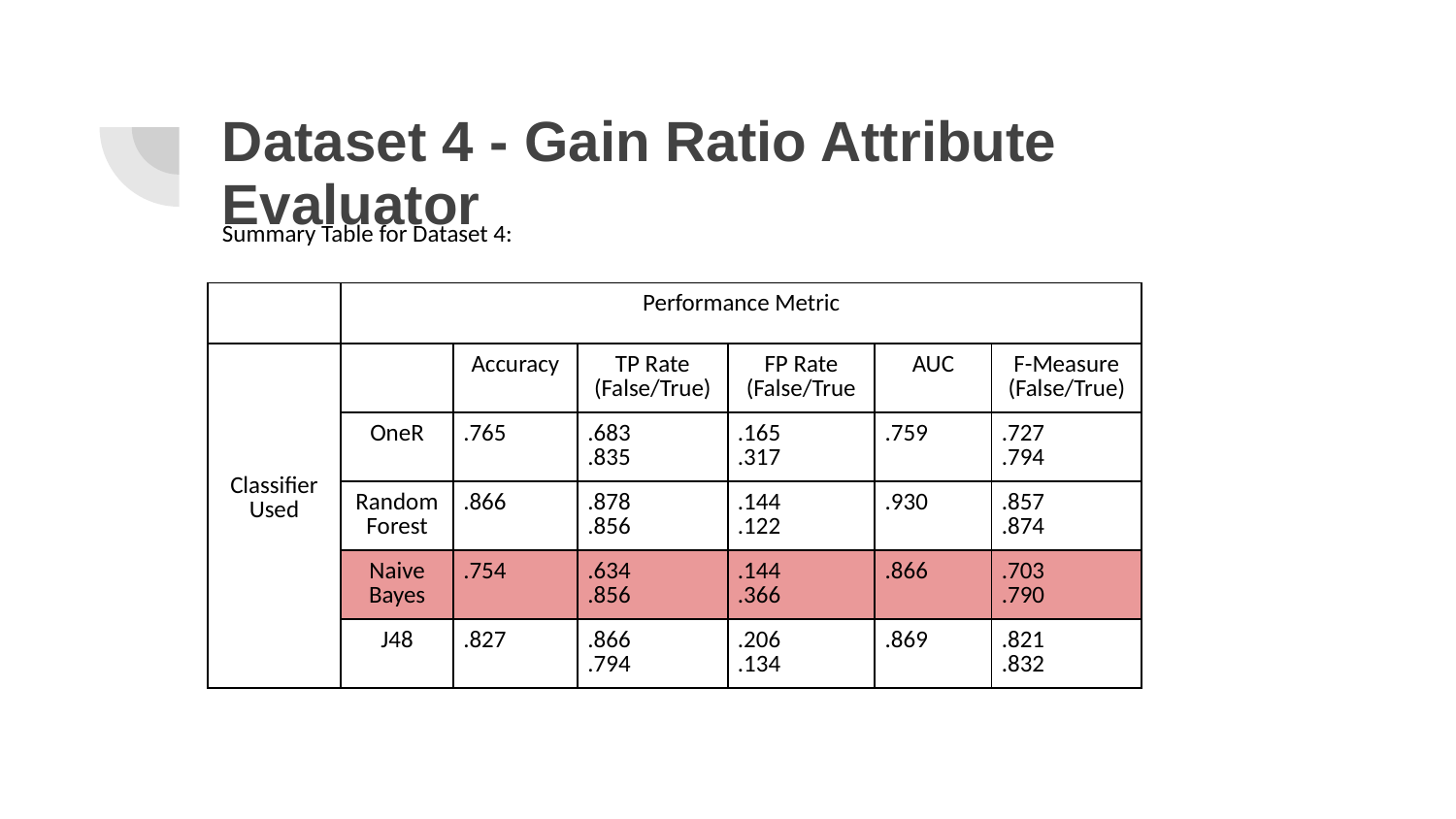

# Dataset 4 - Gain Ratio Attribute Evaluator
Summary Table for Dataset 4:
|  | Performance Metric |  |  |  |  |  |
| --- | --- | --- | --- | --- | --- | --- |
| Classifier Used |  | Accuracy | TP Rate (False/True) | FP Rate (False/True | AUC | F-Measure (False/True) |
|  | OneR | .765 | .683 .835 | .165 .317 | .759 | .727 .794 |
|  | Random Forest | .866 | .878 .856 | .144 .122 | .930 | .857 .874 |
|  | Naive Bayes | .754 | .634 .856 | .144 .366 | .866 | .703 .790 |
|  | J48 | .827 | .866 .794 | .206 .134 | .869 | .821 .832 |